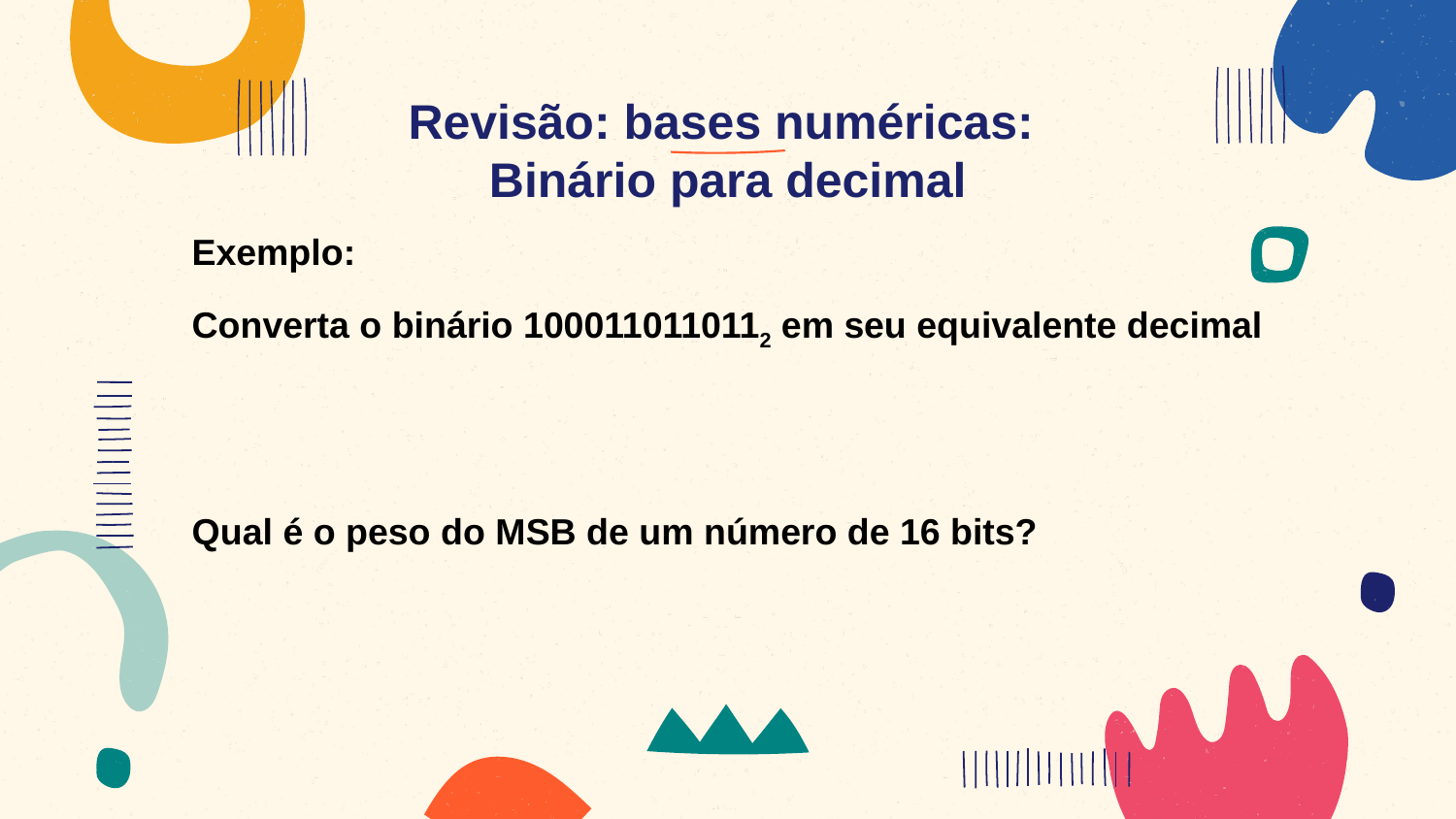

# Revisão: bases numéricas: Binário para decimal
Exemplo:
Converta o binário 1000110110112 em seu equivalente decimal
Qual é o peso do MSB de um número de 16 bits?